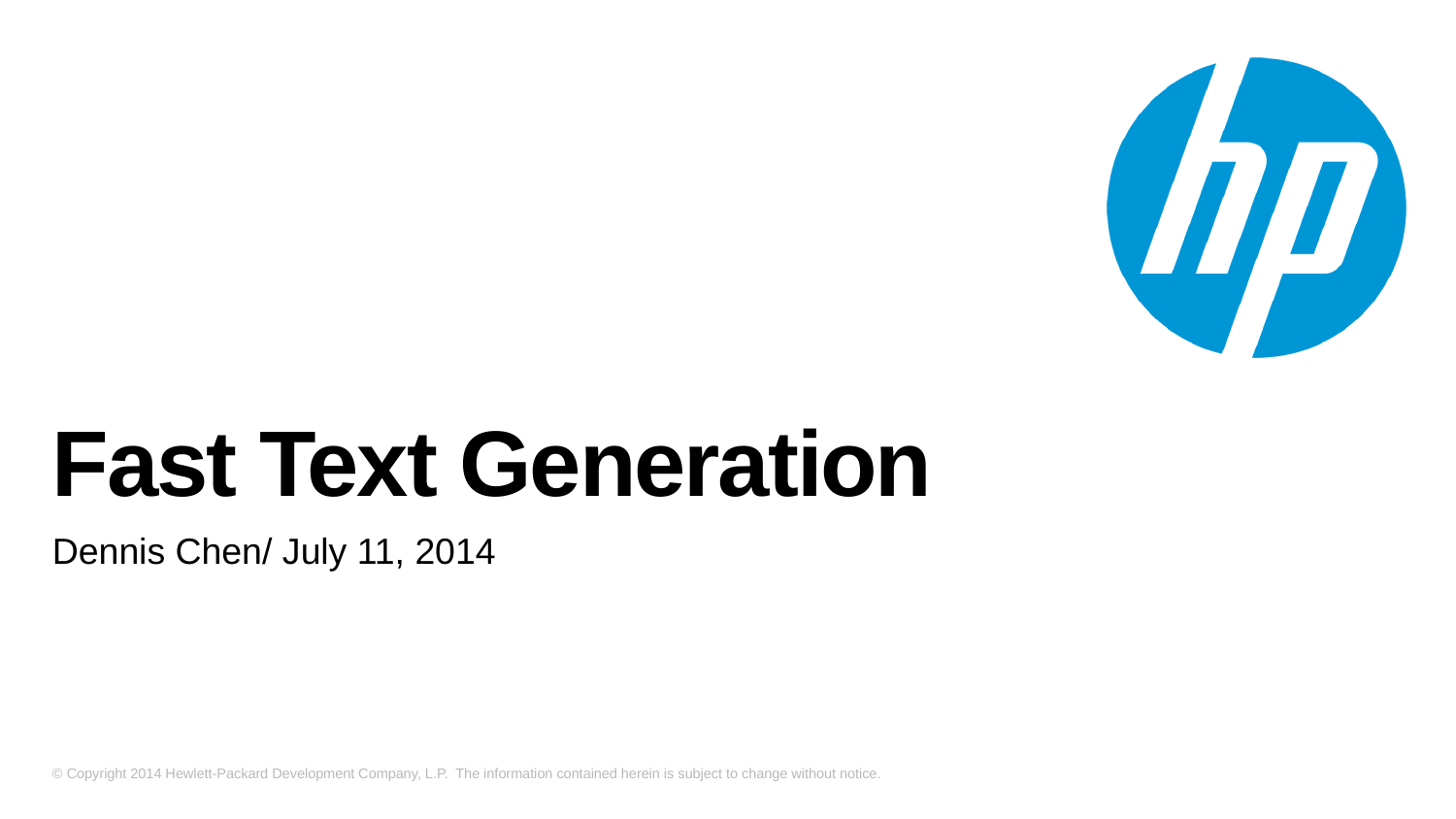

# Fast Text Generation
Dennis Chen/ July 11, 2014